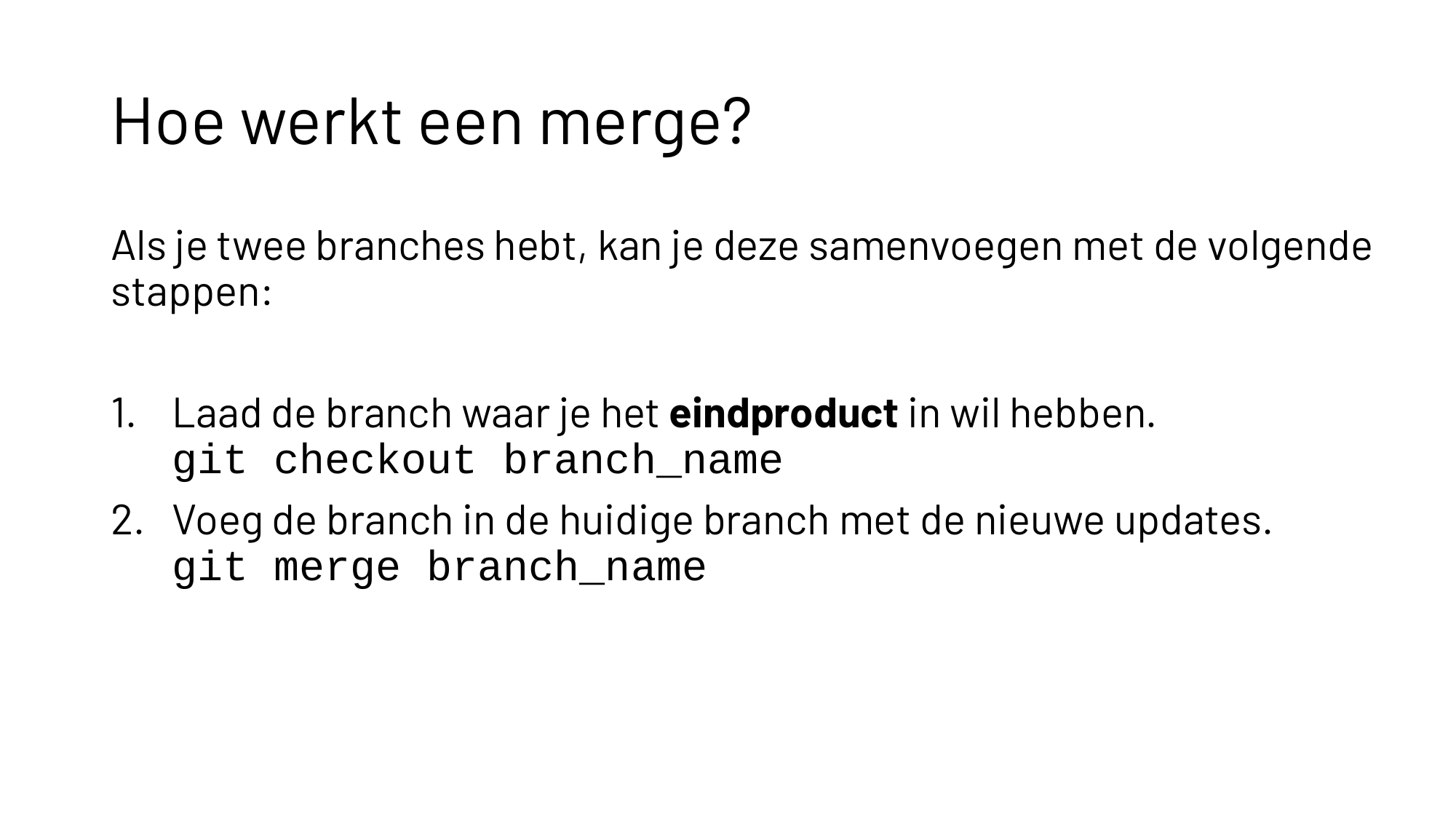

# Hoe werkt een merge?
Als je twee branches hebt, kan je deze samenvoegen met de volgende stappen:

Laad de branch waar je het eindproduct in wil hebben.
git checkout branch_name
Voeg de branch in de huidige branch met de nieuwe updates.
git merge branch_name